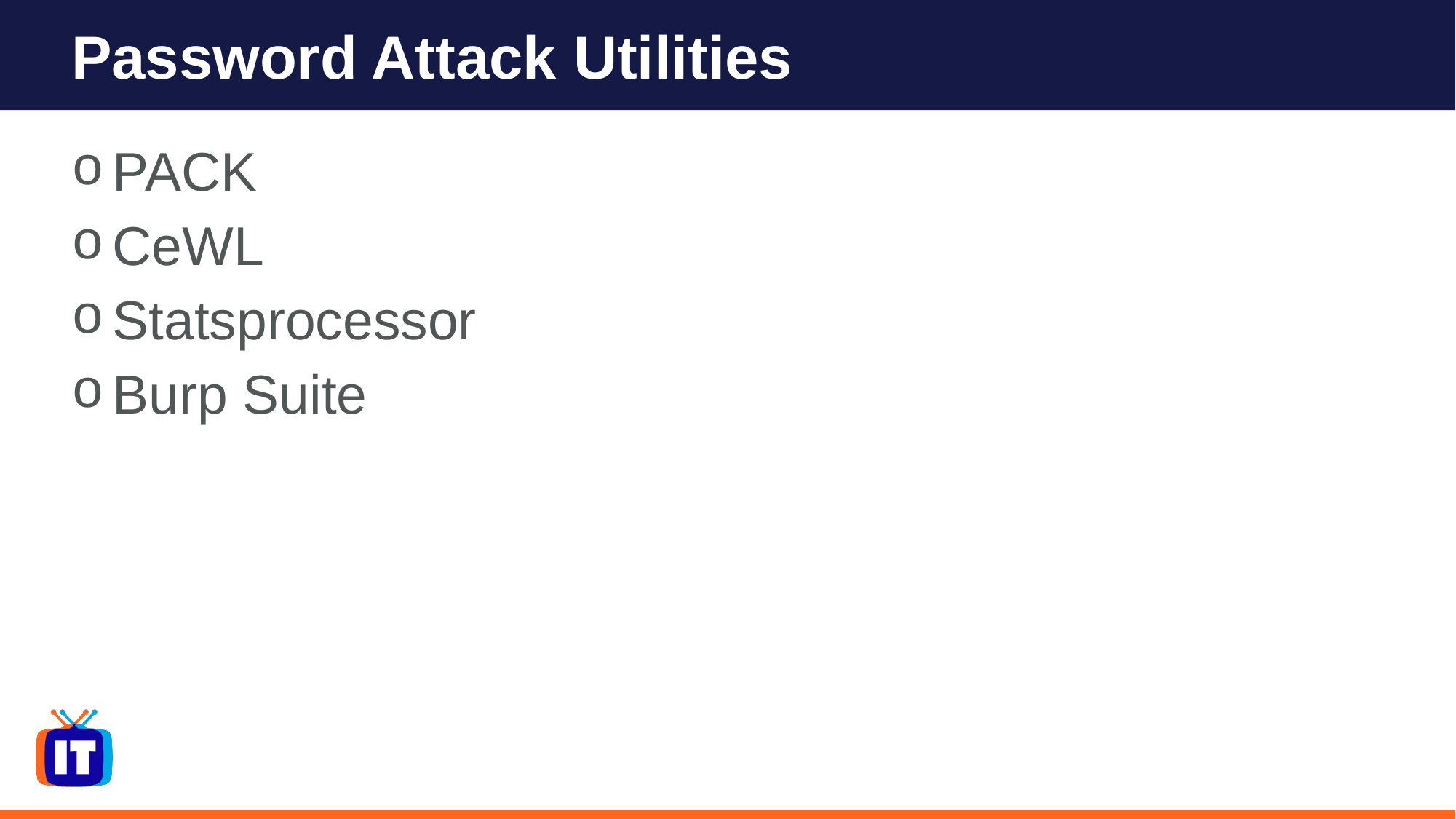

# Password Attack Utilities
PACK
CeWL
Statsprocessor
Burp Suite